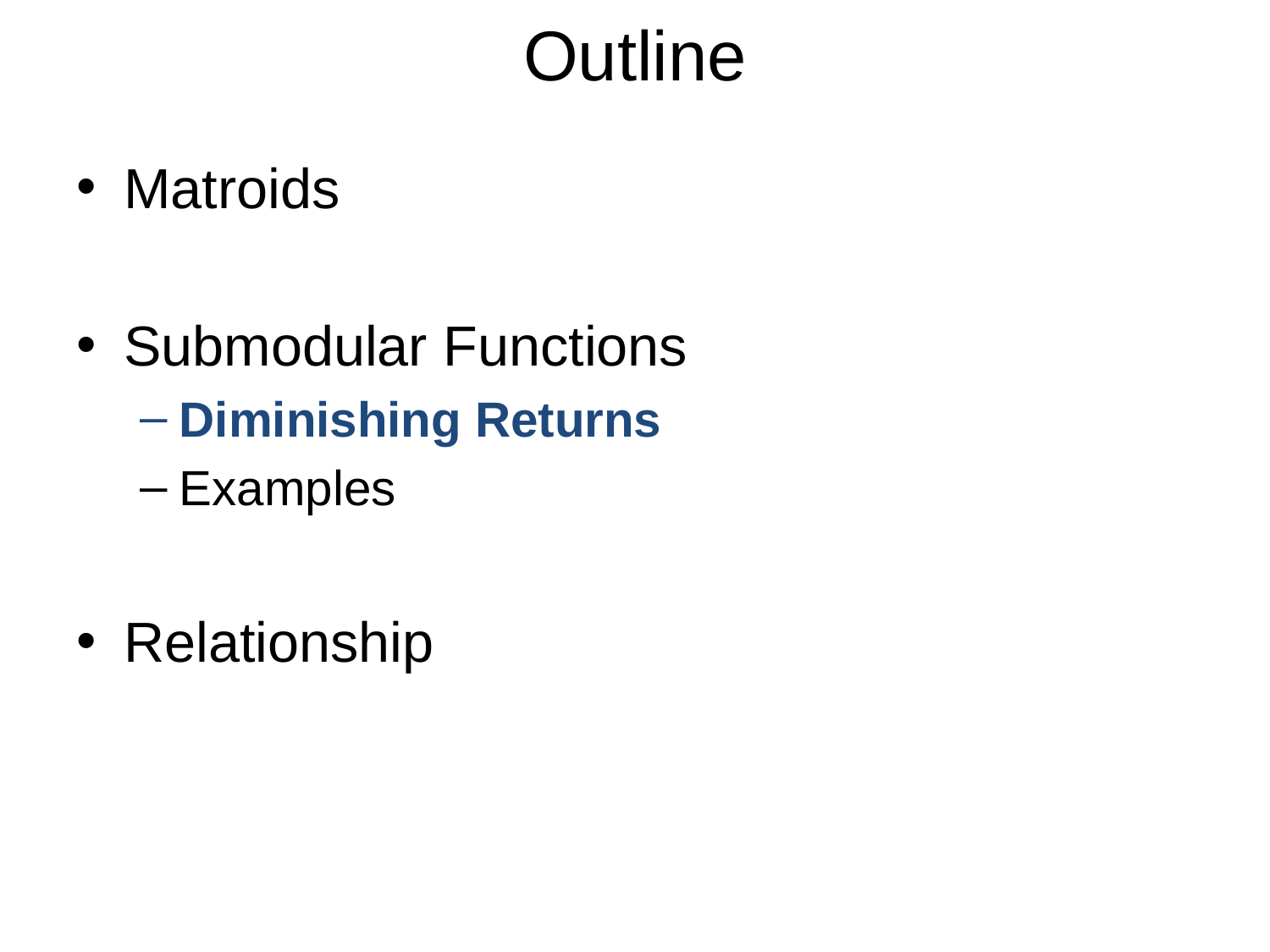

# Outline
Matroids

Submodular Functions
Diminishing Returns
Examples

Relationship